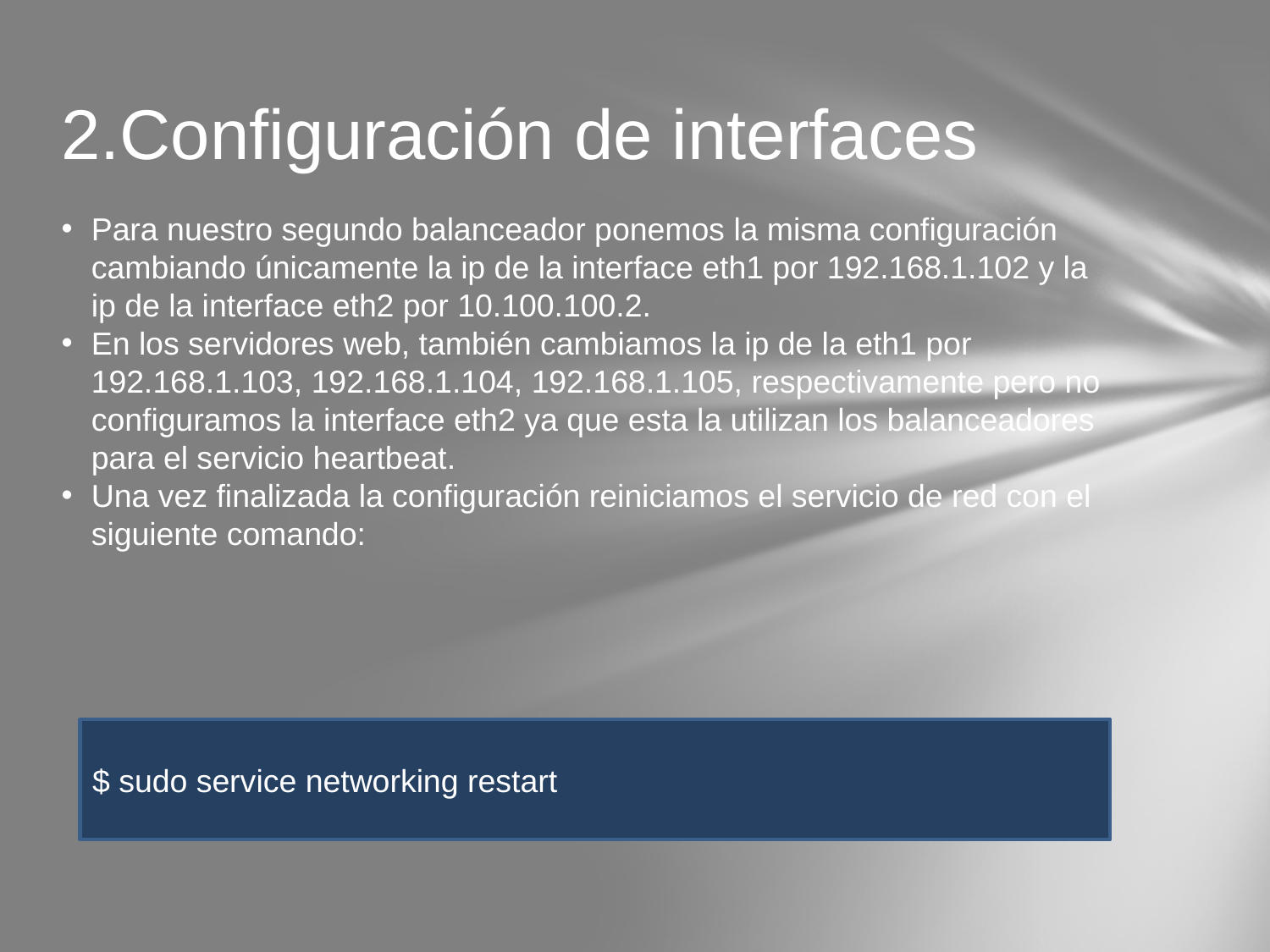

2.Configuración de interfaces
Para nuestro segundo balanceador ponemos la misma configuración cambiando únicamente la ip de la interface eth1 por 192.168.1.102 y la ip de la interface eth2 por 10.100.100.2.
En los servidores web, también cambiamos la ip de la eth1 por 192.168.1.103, 192.168.1.104, 192.168.1.105, respectivamente pero no configuramos la interface eth2 ya que esta la utilizan los balanceadores para el servicio heartbeat.
Una vez finalizada la configuración reiniciamos el servicio de red con el siguiente comando:

$ sudo service networking restart